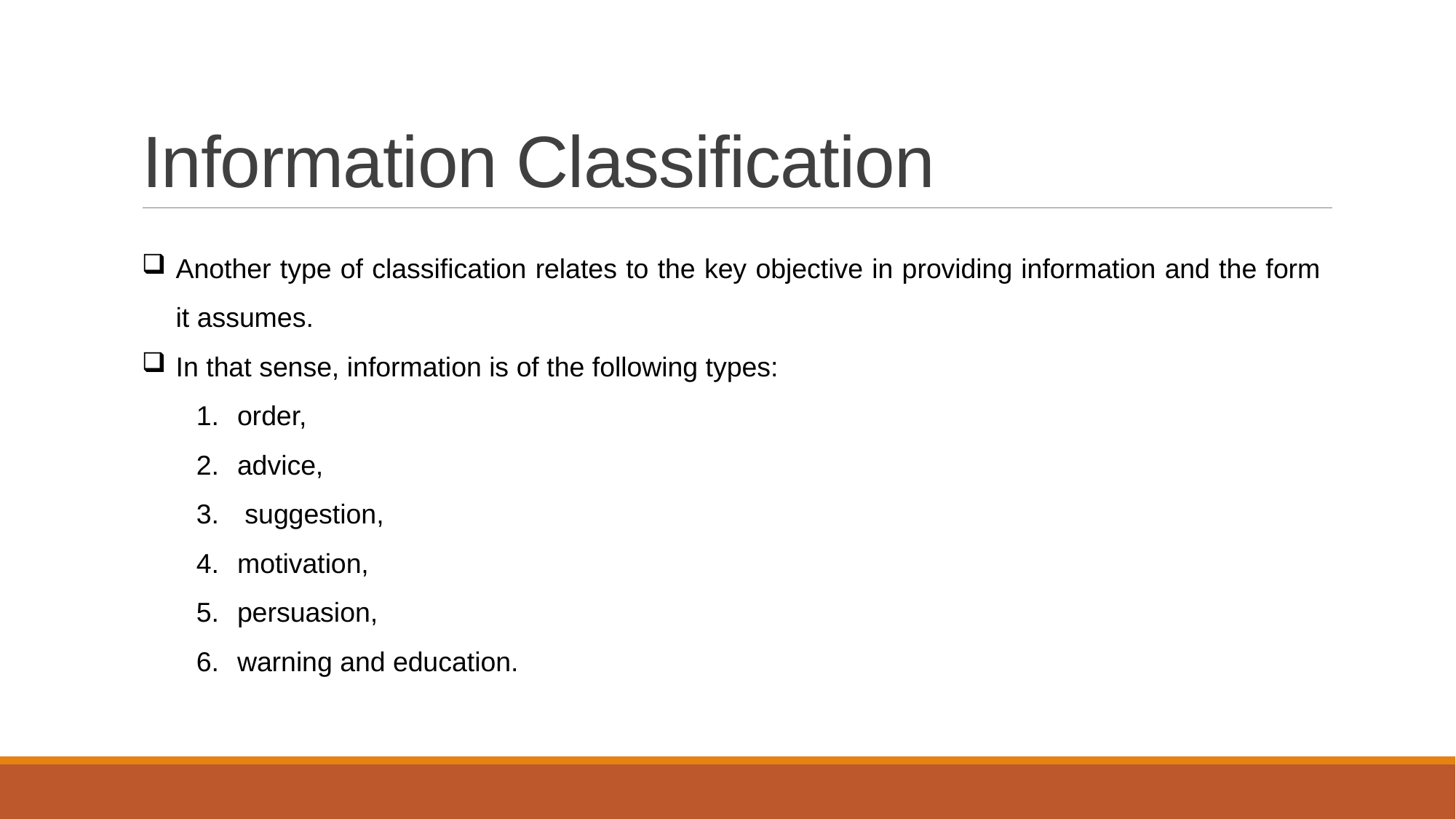

# Information Classification
Another type of classification relates to the key objective in providing information and the form it assumes.
In that sense, information is of the following types:
order,
advice,
 suggestion,
motivation,
persuasion,
warning and education.